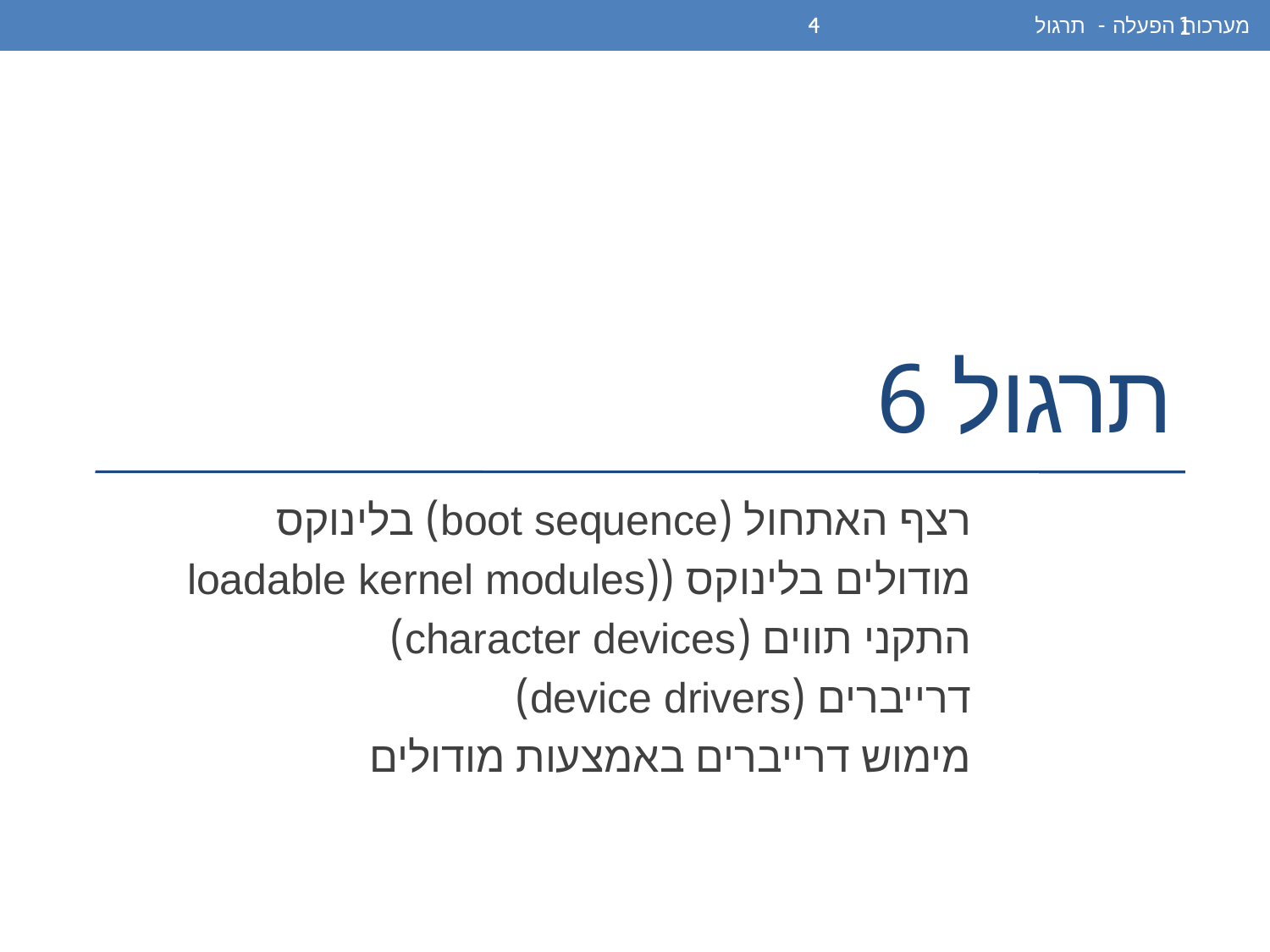

מערכות הפעלה - תרגול 4
1
# תרגול 6
רצף האתחול (boot sequence) בלינוקס
מודולים בלינוקס ((loadable kernel modules
התקני תווים (character devices)
דרייברים (device drivers)
מימוש דרייברים באמצעות מודולים